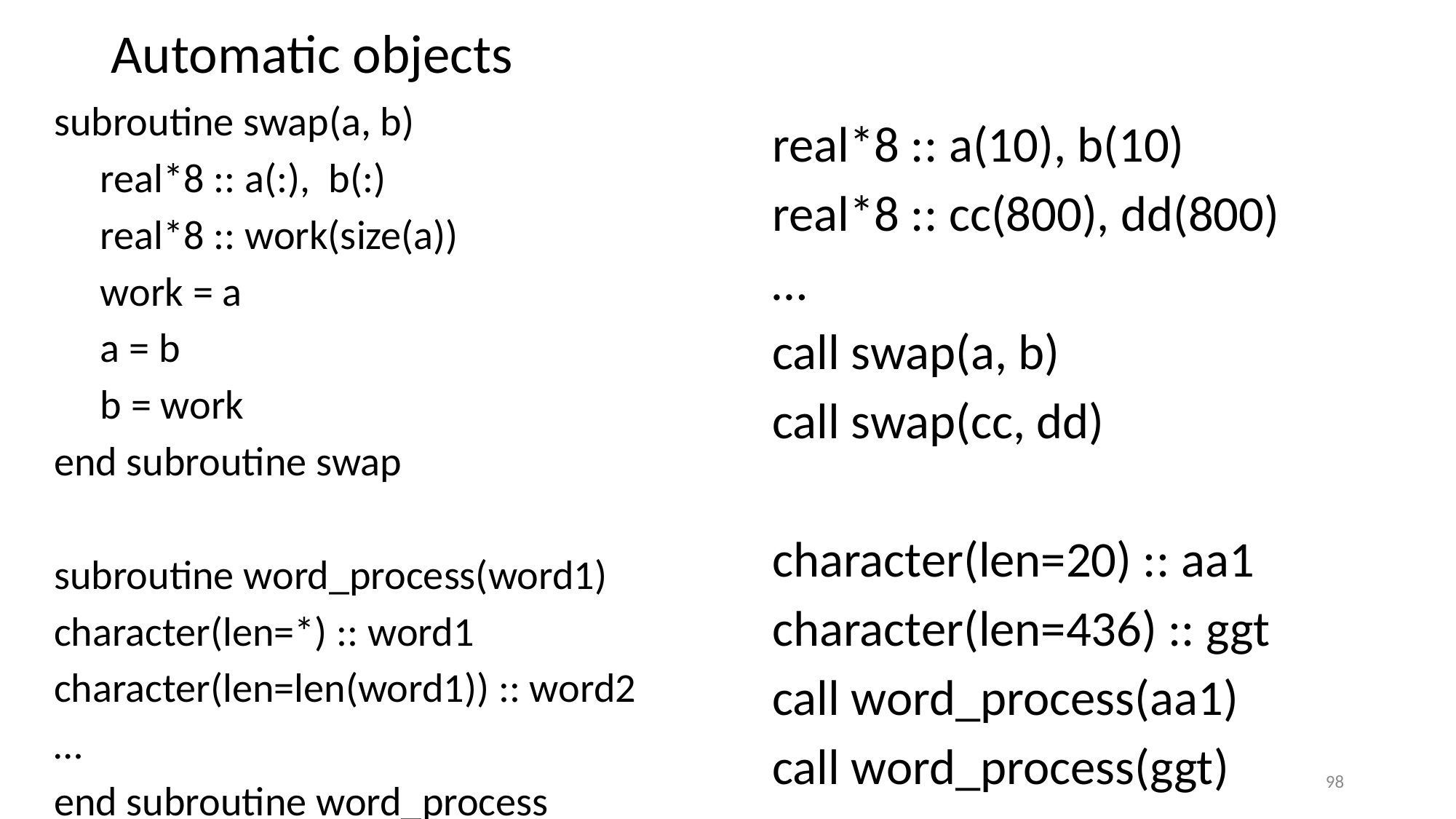

# Automatic objects
 subroutine swap(a, b)
      real*8 :: a(:),  b(:)
      real*8 :: work(size(a))
      work = a
      a = b
      b = work
 end subroutine swap

 subroutine word_process(word1)
 character(len=*) :: word1
 character(len=len(word1)) :: word2
 …
 end subroutine word_process

 real*8 :: a(10), b(10)
 real*8 :: cc(800), dd(800)
 …
 call swap(a, b)
 call swap(cc, dd)

 character(len=20) :: aa1
 character(len=436) :: ggt
 call word_process(aa1)
 call word_process(ggt)

98